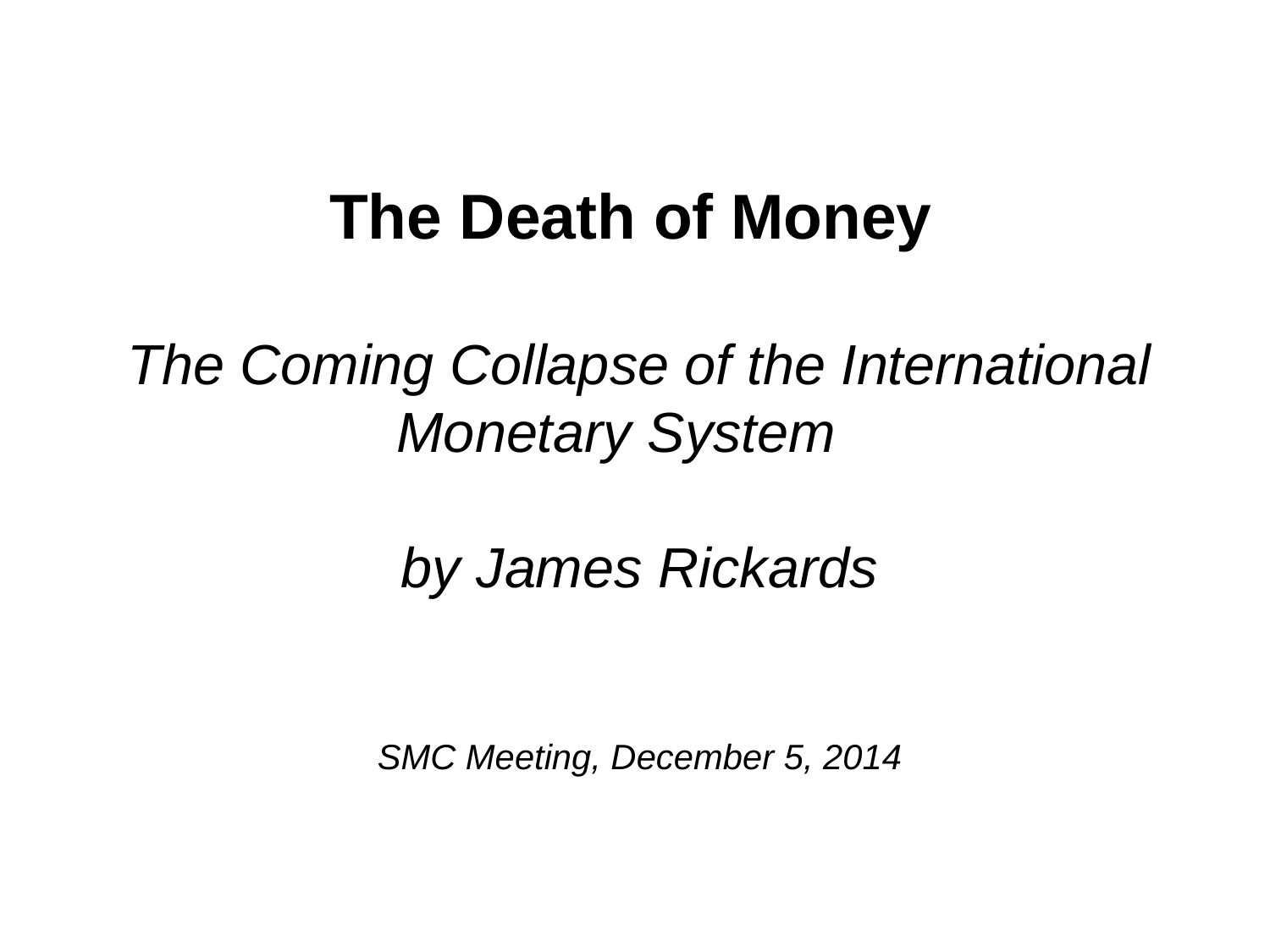

The Death of Money

The Coming Collapse of the International Monetary System

by James Rickards

SMC Meeting, December 5, 2014